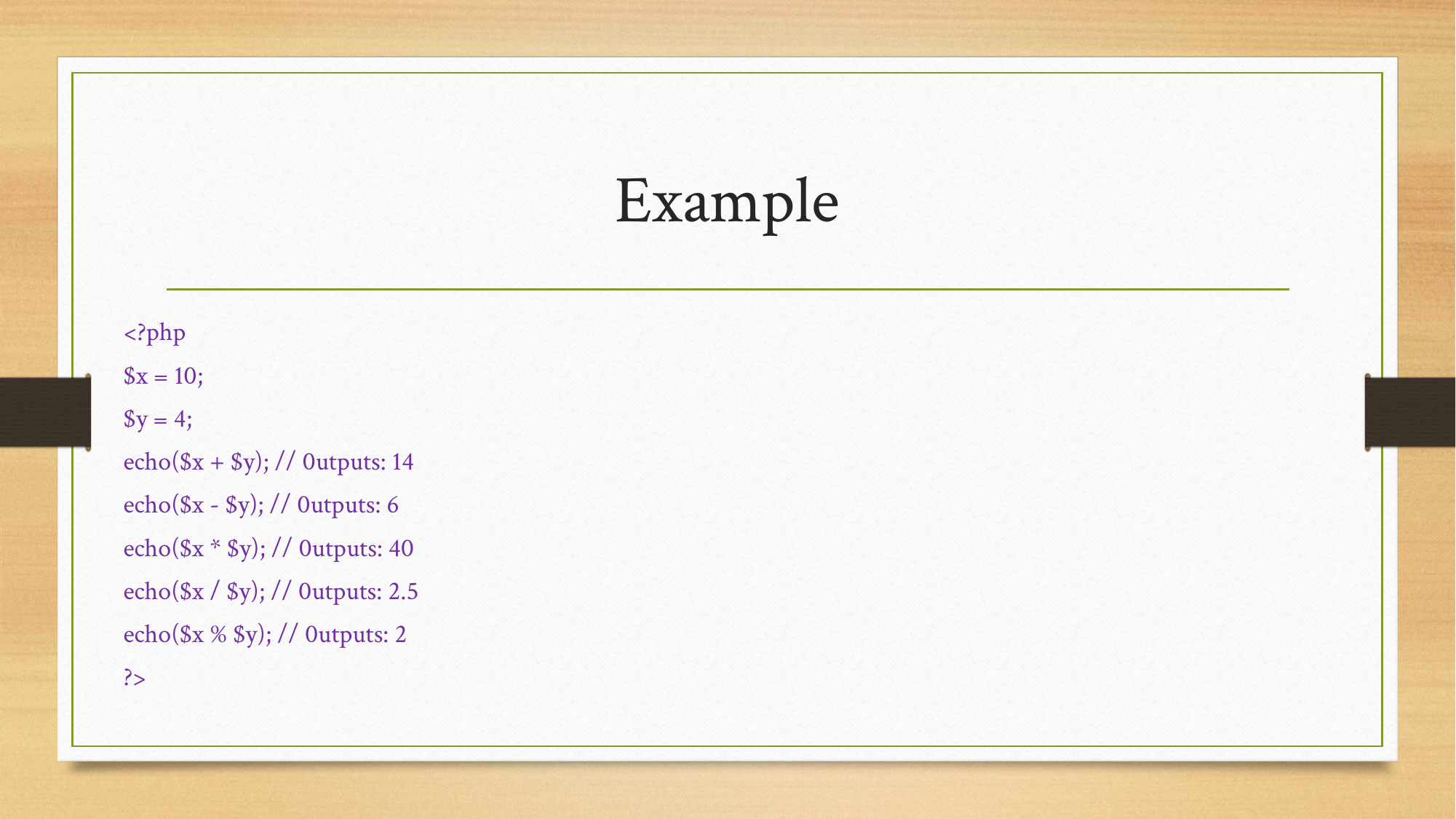

# Example
<?php
$x = 10;
$y = 4;
echo($x + $y); // 0utputs: 14
echo($x - $y); // 0utputs: 6
echo($x * $y); // 0utputs: 40
echo($x / $y); // 0utputs: 2.5
echo($x % $y); // 0utputs: 2
?>